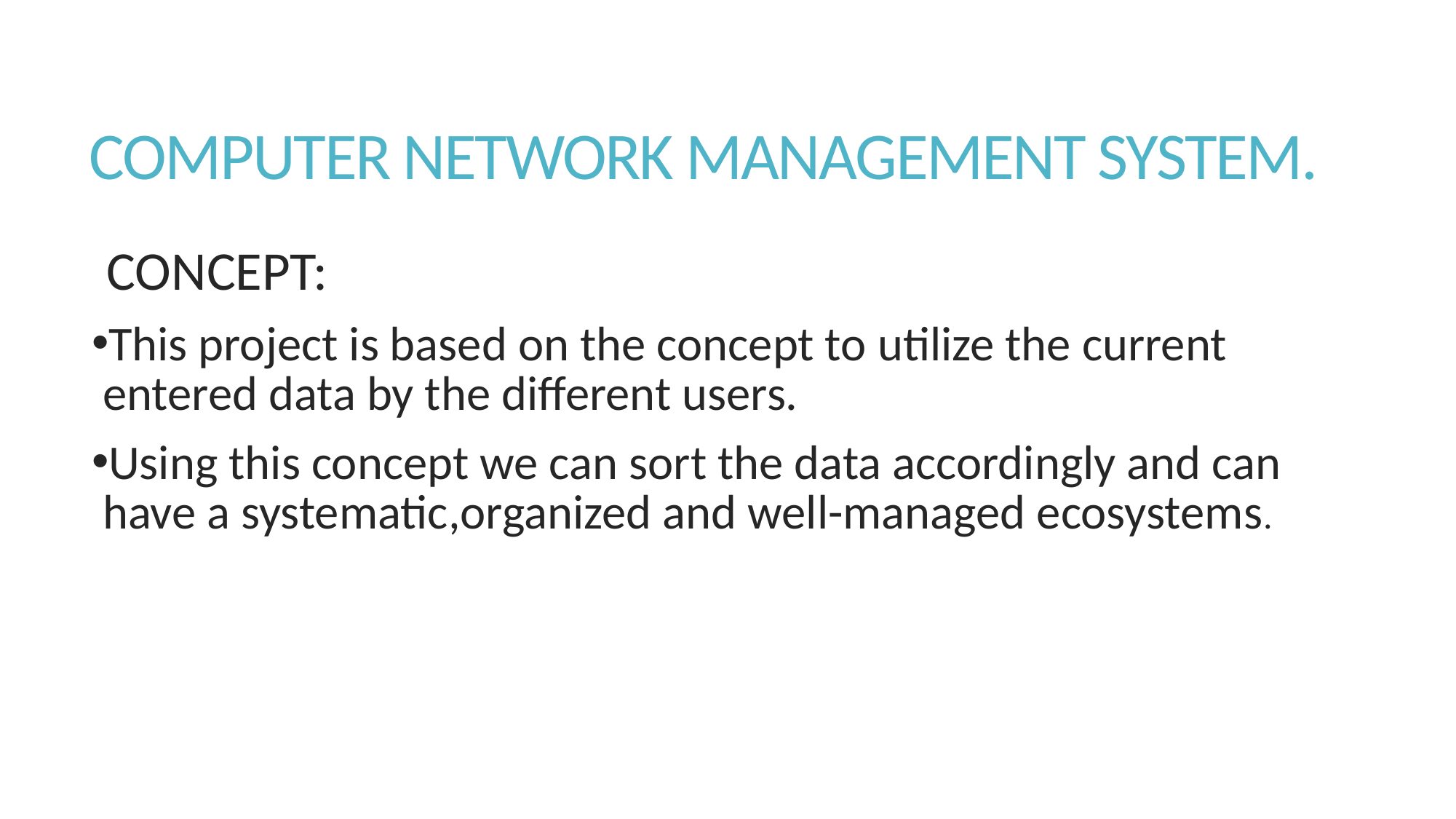

# COMPUTER NETWORK MANAGEMENT SYSTEM.
CONCEPT:
This project is based on the concept to utilize the current entered data by the different users.
Using this concept we can sort the data accordingly and can have a systematic,organized and well-managed ecosystems.